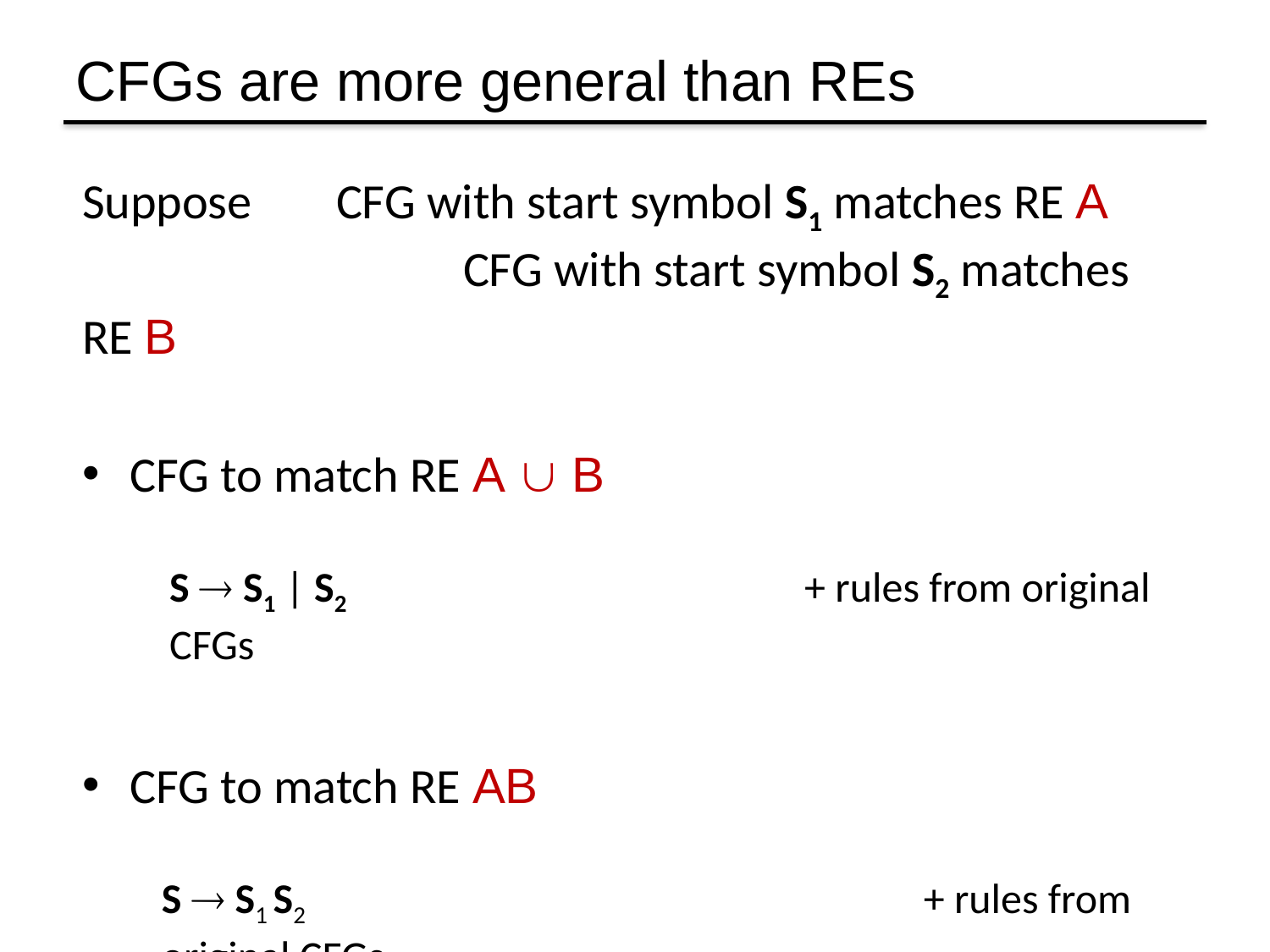

# CFGs are more general than REs
Suppose	CFG with start symbol S1 matches RE A
			CFG with start symbol S2 matches RE B

CFG to match RE A ∪ B

S → S1 | S2				+ rules from original CFGs

CFG to match RE AB

S → S1 S2					+ rules from original CFGs